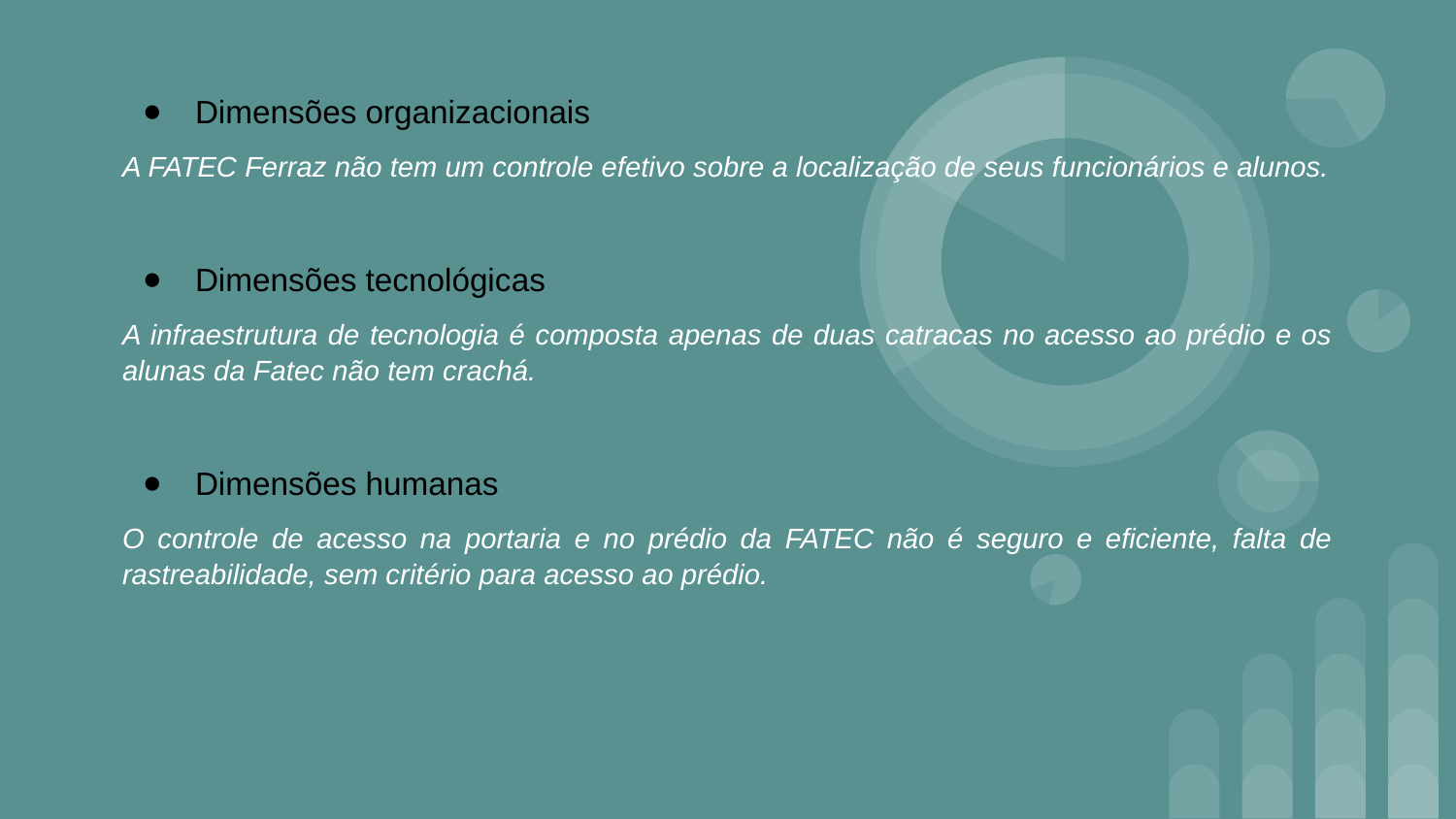

Dimensões organizacionais
A FATEC Ferraz não tem um controle efetivo sobre a localização de seus funcionários e alunos.

Dimensões tecnológicas
A infraestrutura de tecnologia é composta apenas de duas catracas no acesso ao prédio e os alunas da Fatec não tem crachá.

Dimensões humanas
O controle de acesso na portaria e no prédio da FATEC não é seguro e eficiente, falta de rastreabilidade, sem critério para acesso ao prédio.